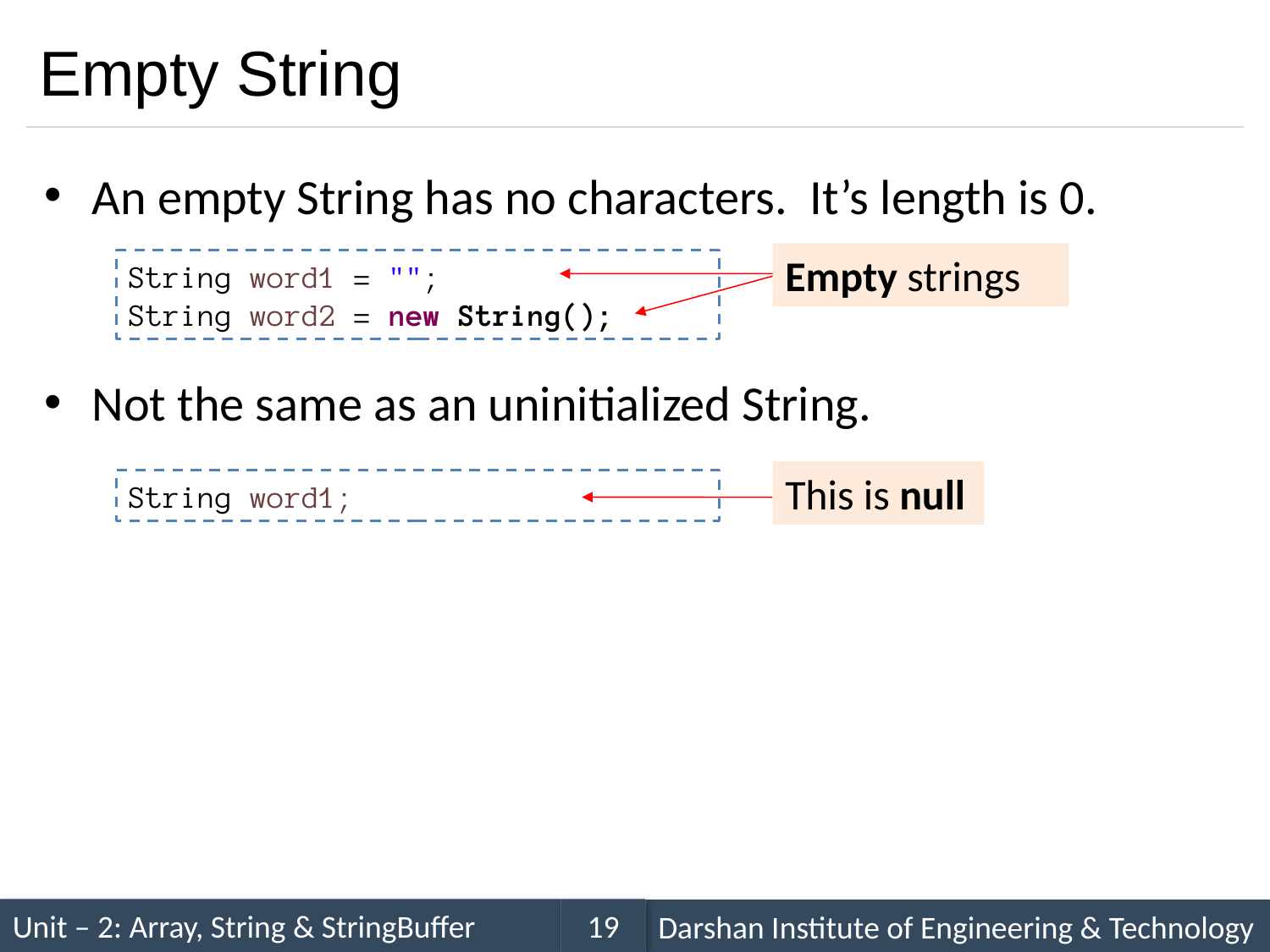

# Empty String
An empty String has no characters.  It’s length is 0.

Not the same as an uninitialized String.
Empty strings
String word1 = "";
String word2 = new String();

This is null
String word1;